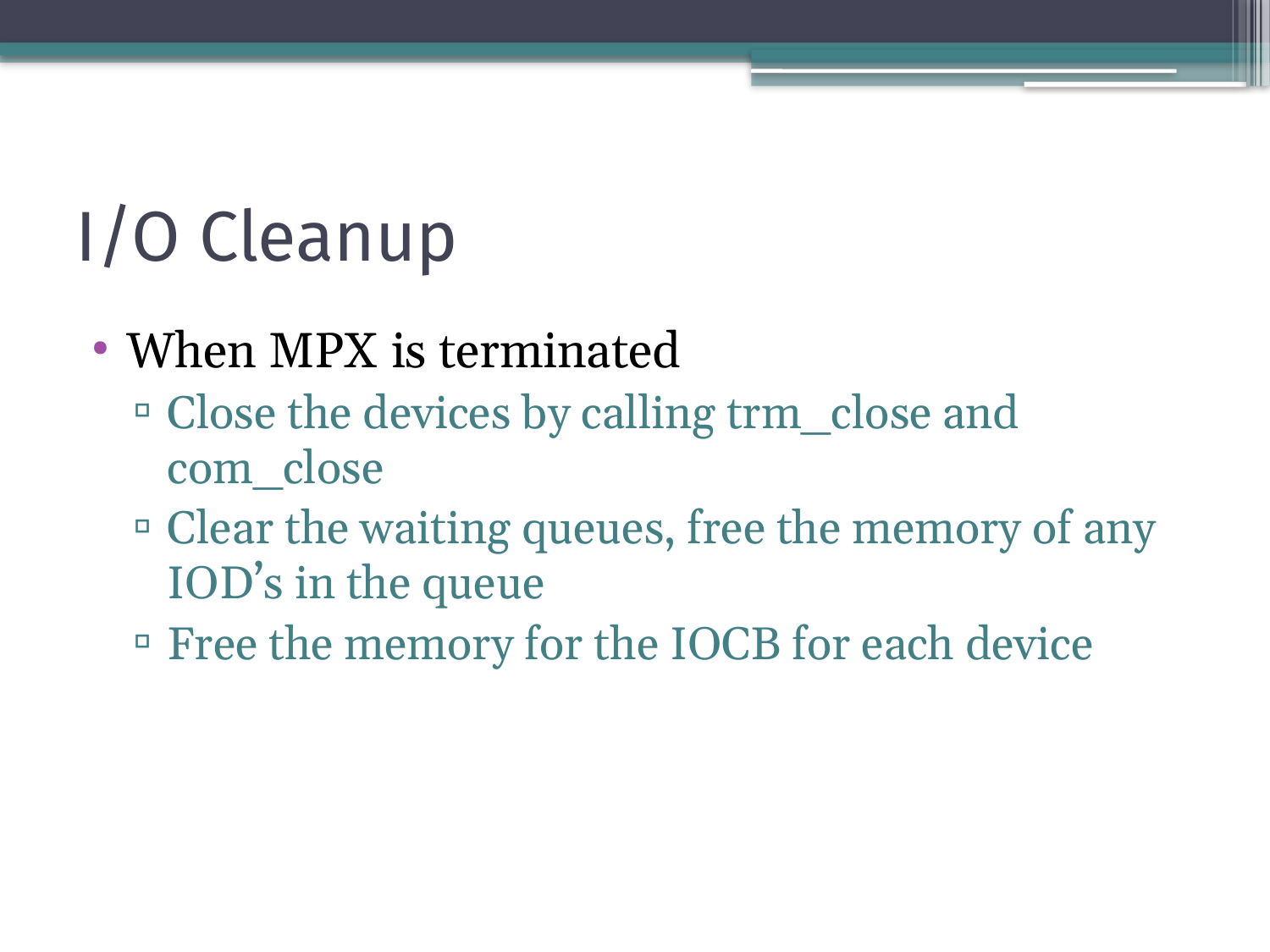

# I/O Cleanup
When MPX is terminated
Close the devices by calling trm_close and com_close
Clear the waiting queues, free the memory of any IOD’s in the queue
Free the memory for the IOCB for each device